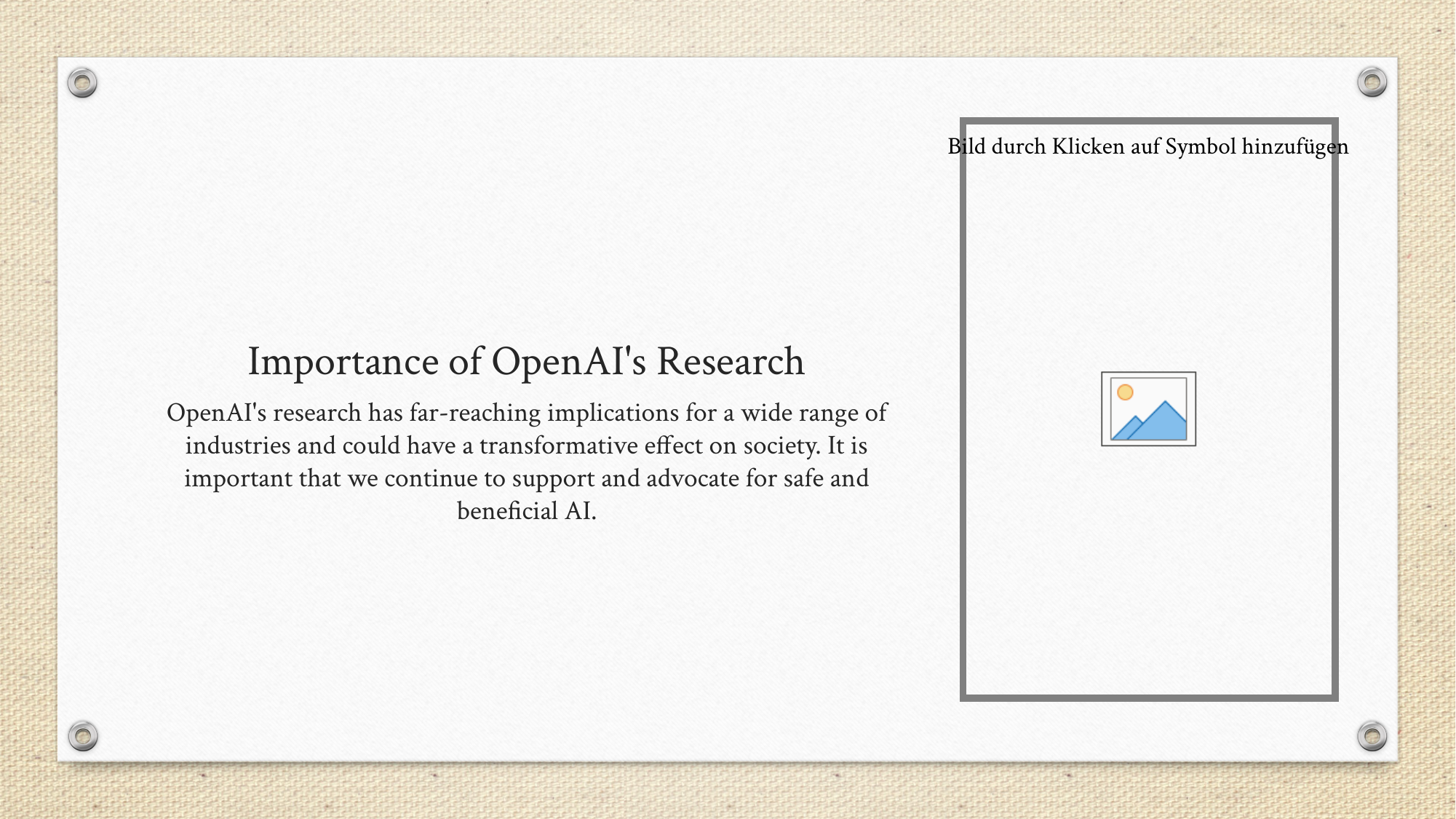

# Importance of OpenAI's Research
OpenAI's research has far-reaching implications for a wide range of industries and could have a transformative effect on society. It is important that we continue to support and advocate for safe and beneficial AI.